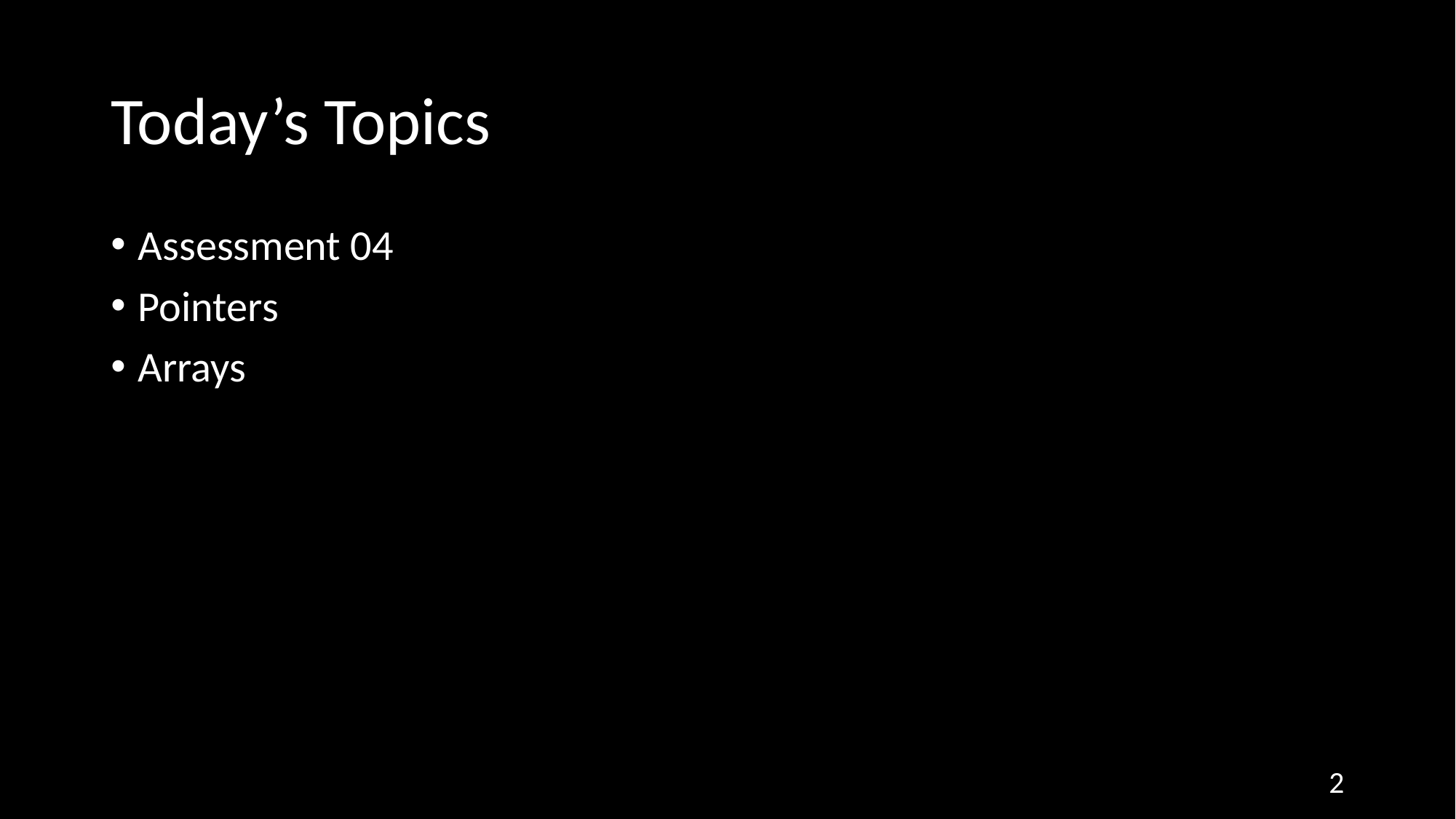

# Today’s Topics
Assessment 04
Pointers
Arrays
2